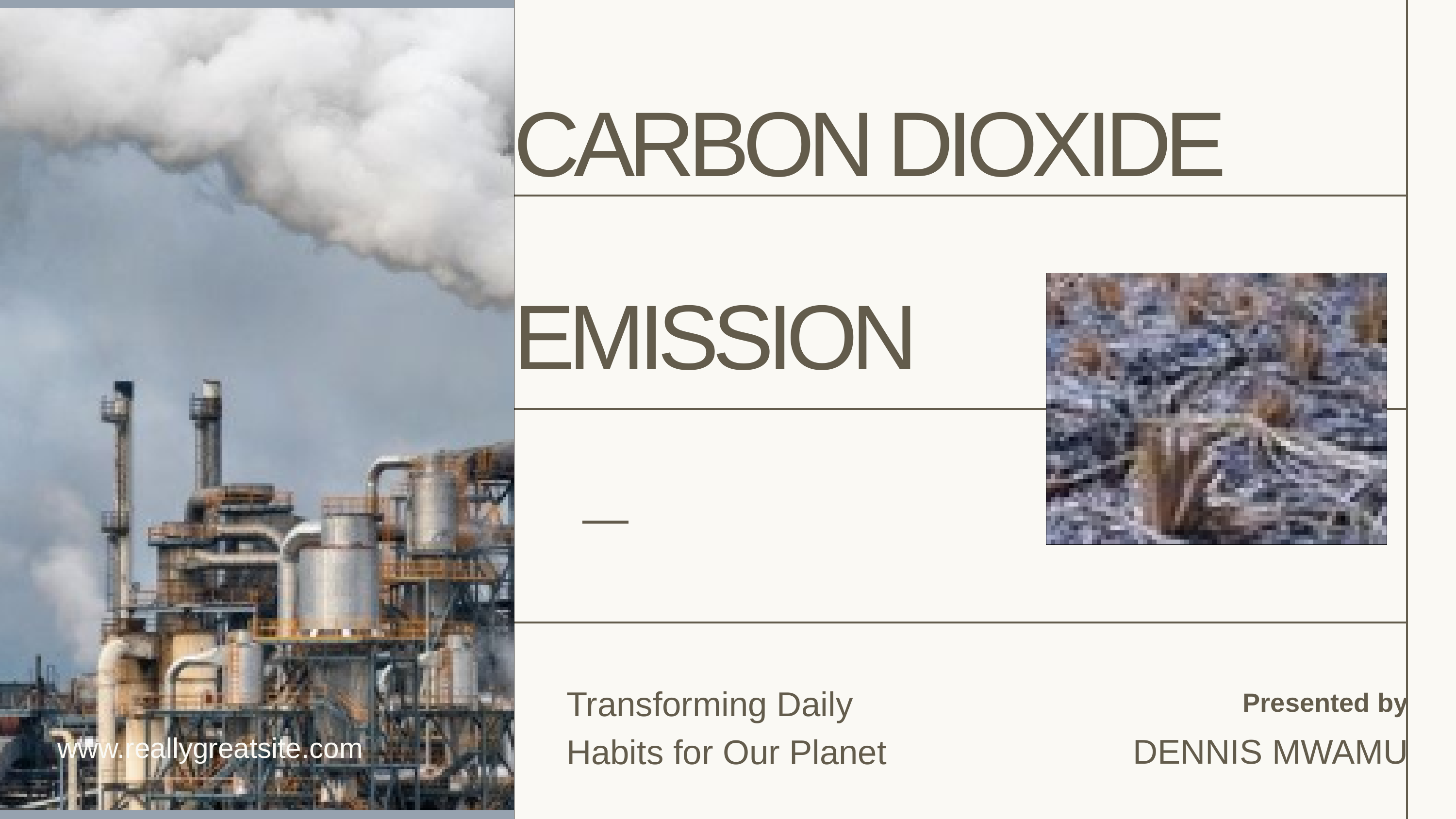

|  |
| --- |
|  |
|  |
|  |
CARBON DIOXIDE EMISSION

Transforming Daily Habits for Our Planet
Presented by
DENNIS MWAMU
www.reallygreatsite.com